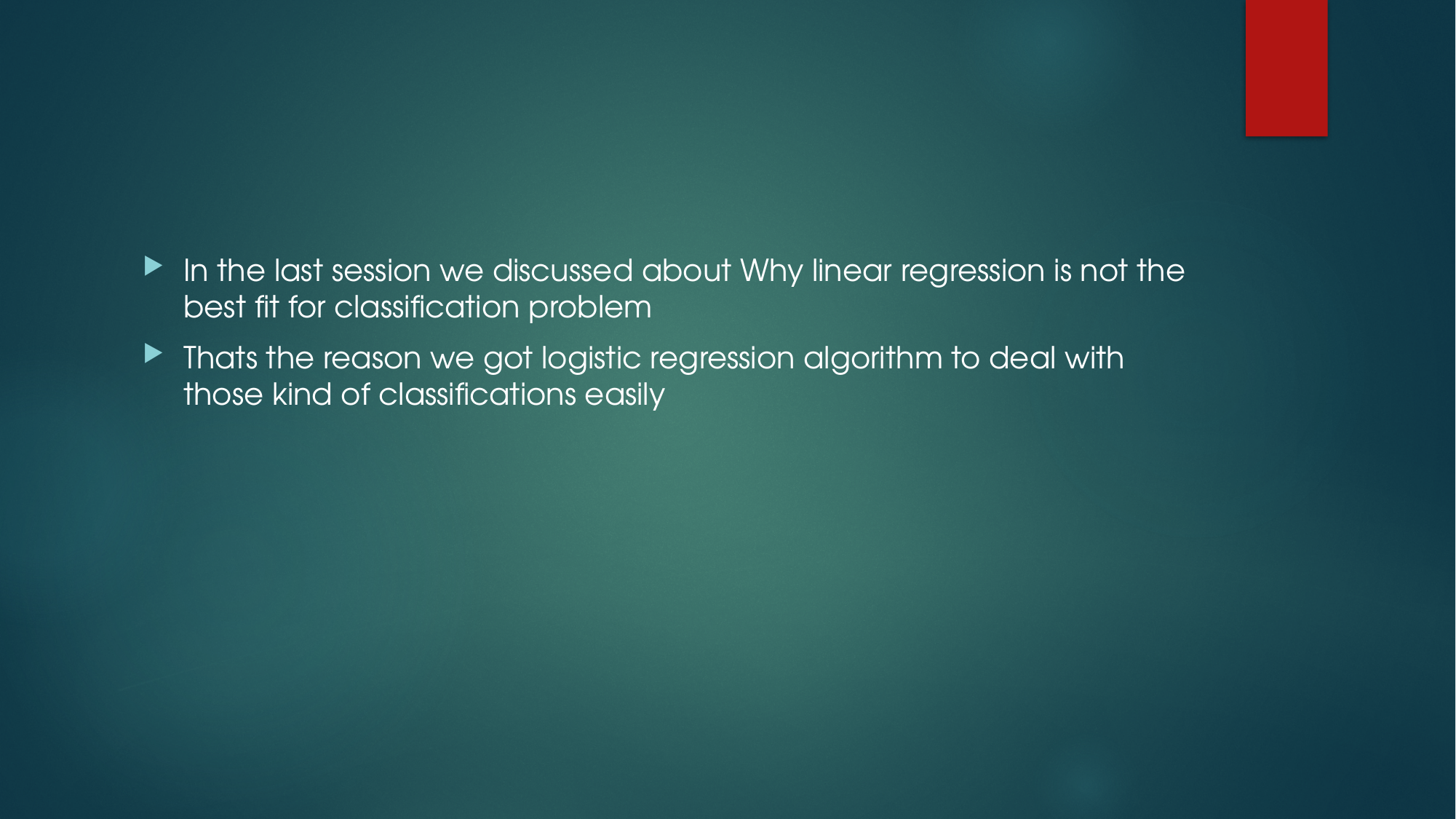

#
In the last session we discussed about Why linear regression is not the best fit for classification problem
Thats the reason we got logistic regression algorithm to deal with those kind of classifications easily